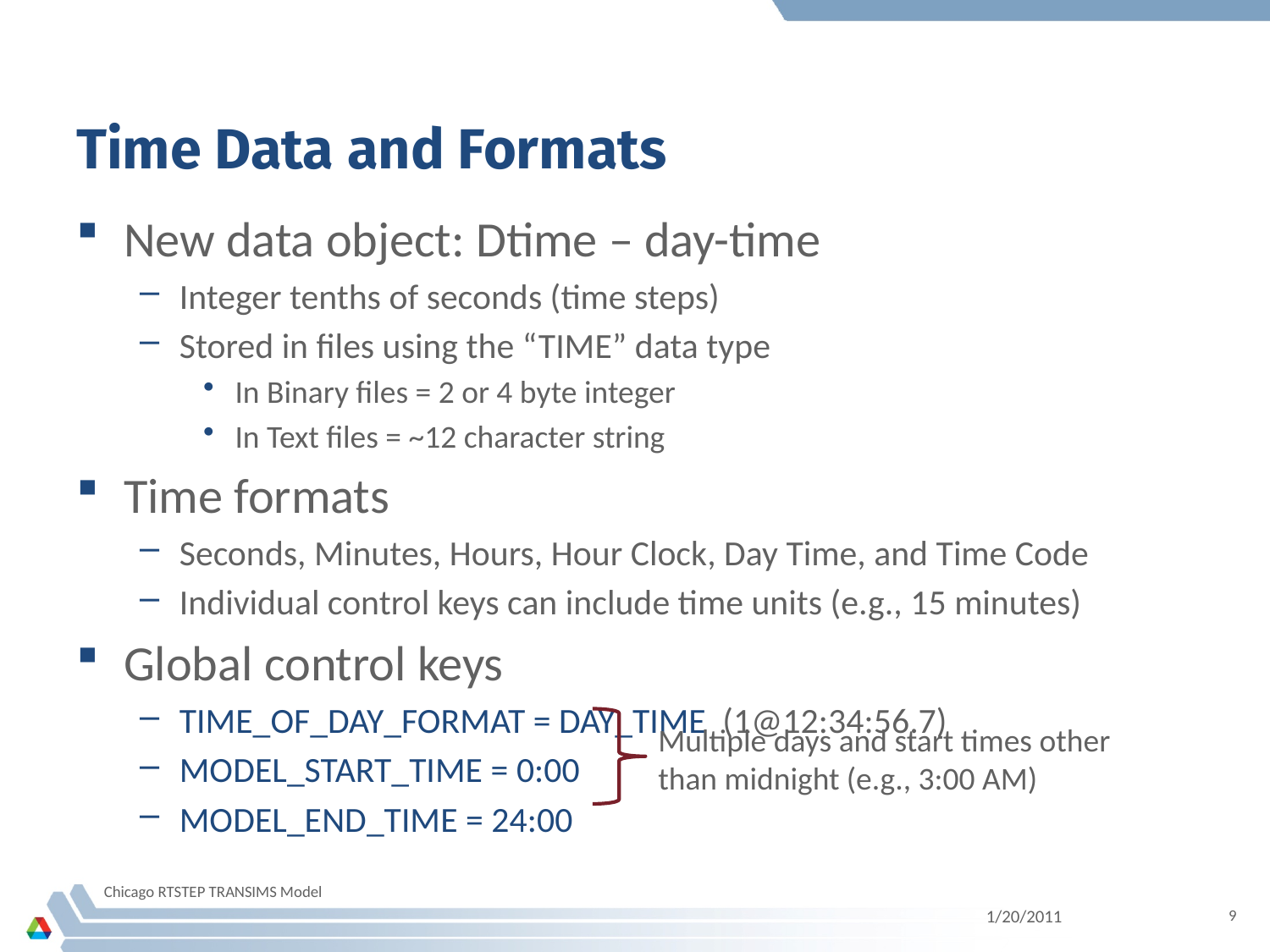

# Time Data and Formats
New data object: Dtime – day-time
Integer tenths of seconds (time steps)
Stored in files using the “TIME” data type
In Binary files = 2 or 4 byte integer
In Text files = ~12 character string
Time formats
Seconds, Minutes, Hours, Hour Clock, Day Time, and Time Code
Individual control keys can include time units (e.g., 15 minutes)
Global control keys
TIME_OF_DAY_FORMAT = DAY_TIME  (1@12:34:56.7)
MODEL_START_TIME = 0:00
MODEL_END_TIME = 24:00

Multiple days and start times other than midnight (e.g., 3:00 AM)
Chicago RTSTEP TRANSIMS Model
1/20/2011
9